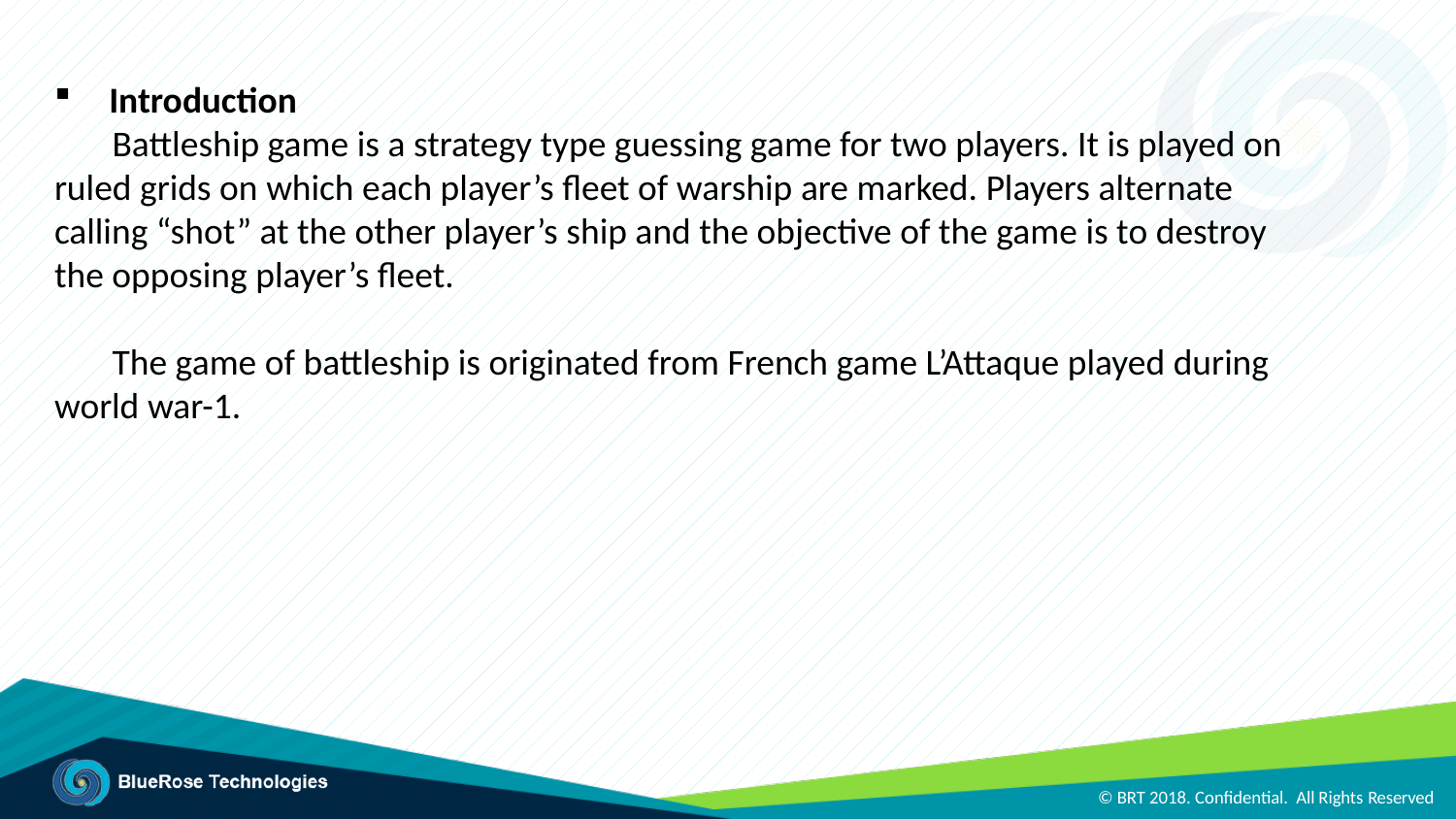

Introduction
       Battleship game is a strategy type guessing game for two players. It is played on ruled grids on which each player’s fleet of warship are marked. Players alternate calling “shot” at the other player’s ship and the objective of the game is to destroy the opposing player’s fleet.

       The game of battleship is originated from French game L’Attaque played during world war-1.